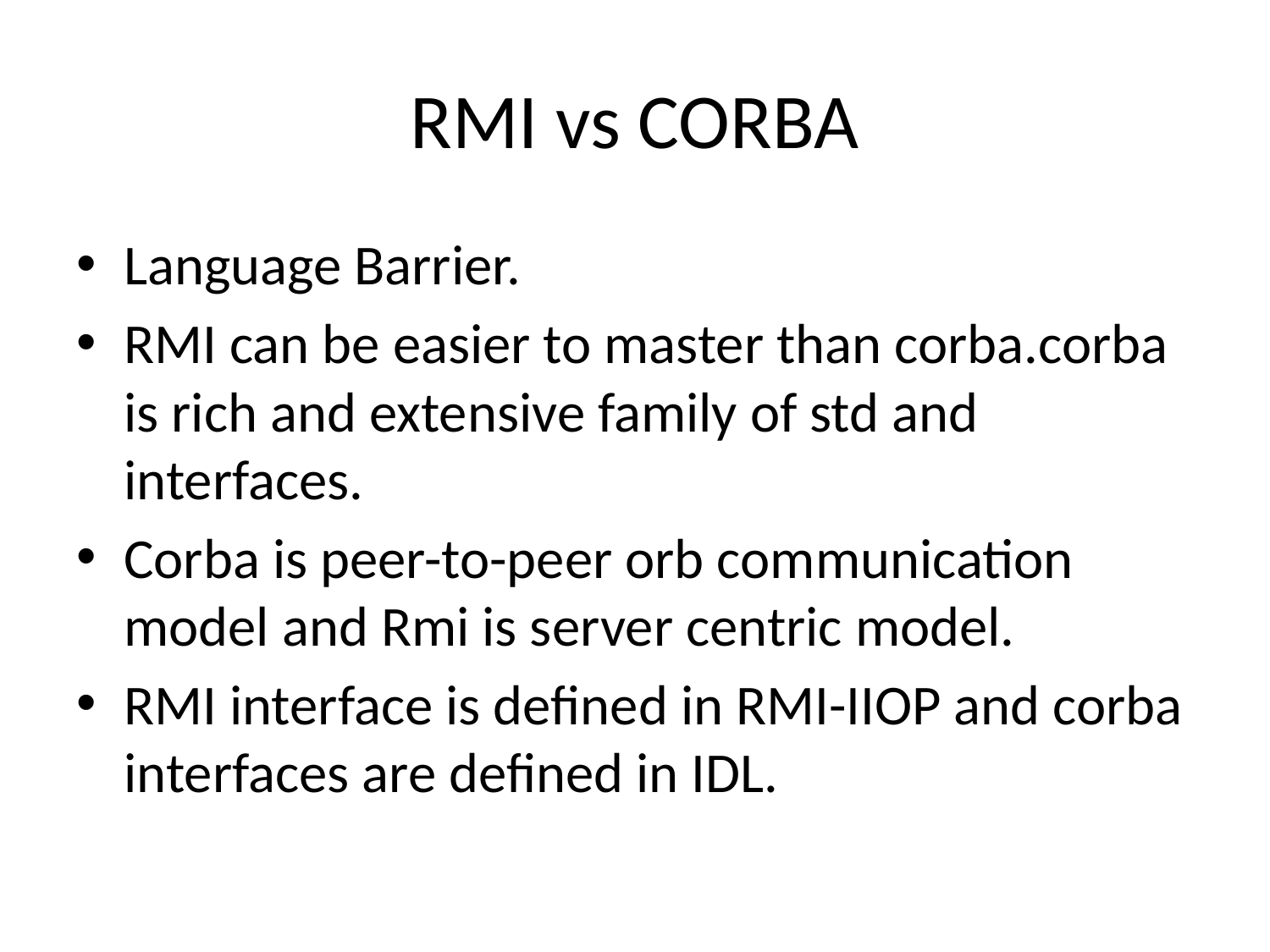

# RMI vs CORBA
Language Barrier.
RMI can be easier to master than corba.corba is rich and extensive family of std and interfaces.
Corba is peer-to-peer orb communication model and Rmi is server centric model.
RMI interface is defined in RMI-IIOP and corba interfaces are defined in IDL.